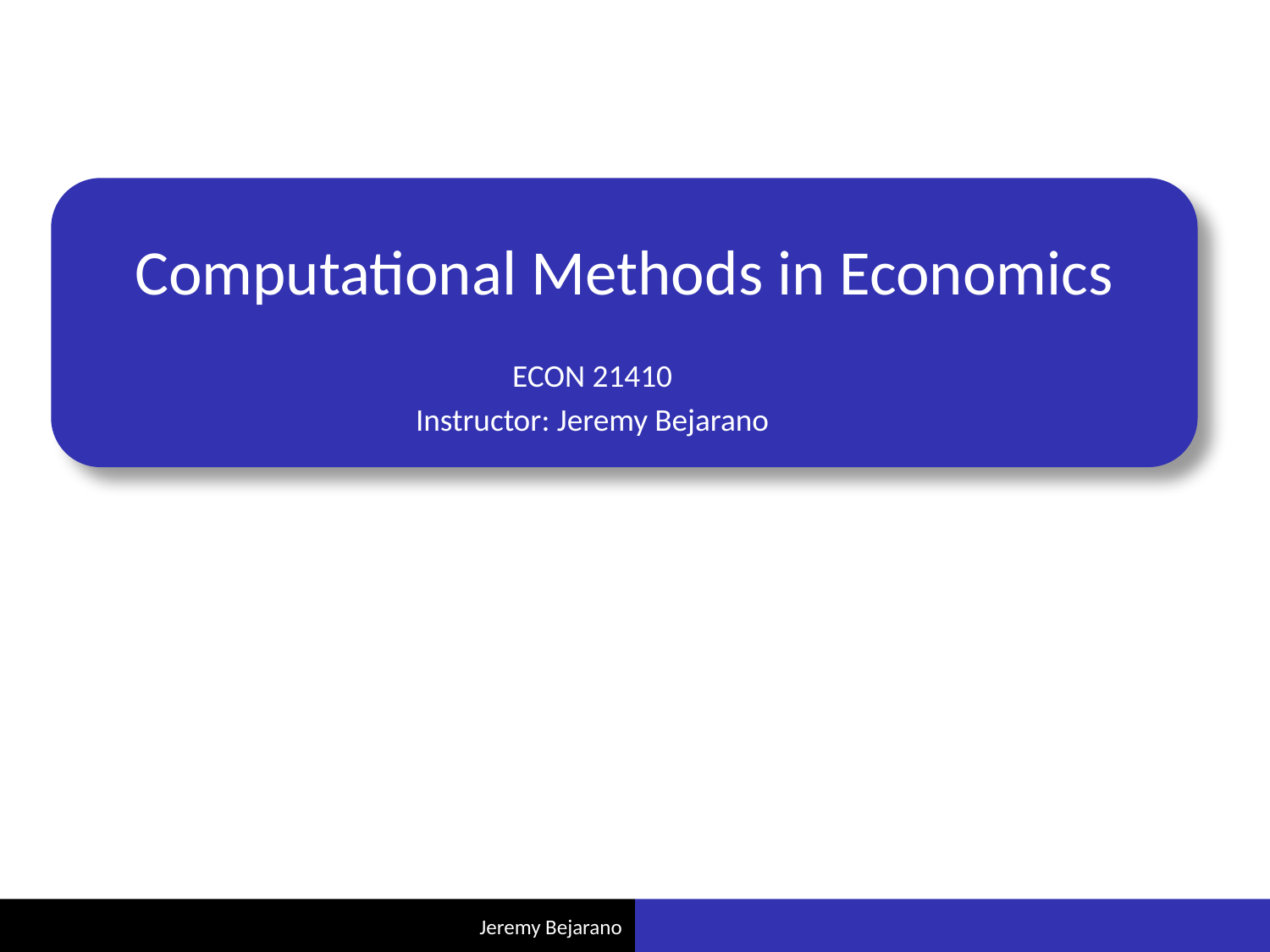

# Computational Methods in Economics
ECON 21410
Instructor: Jeremy Bejarano